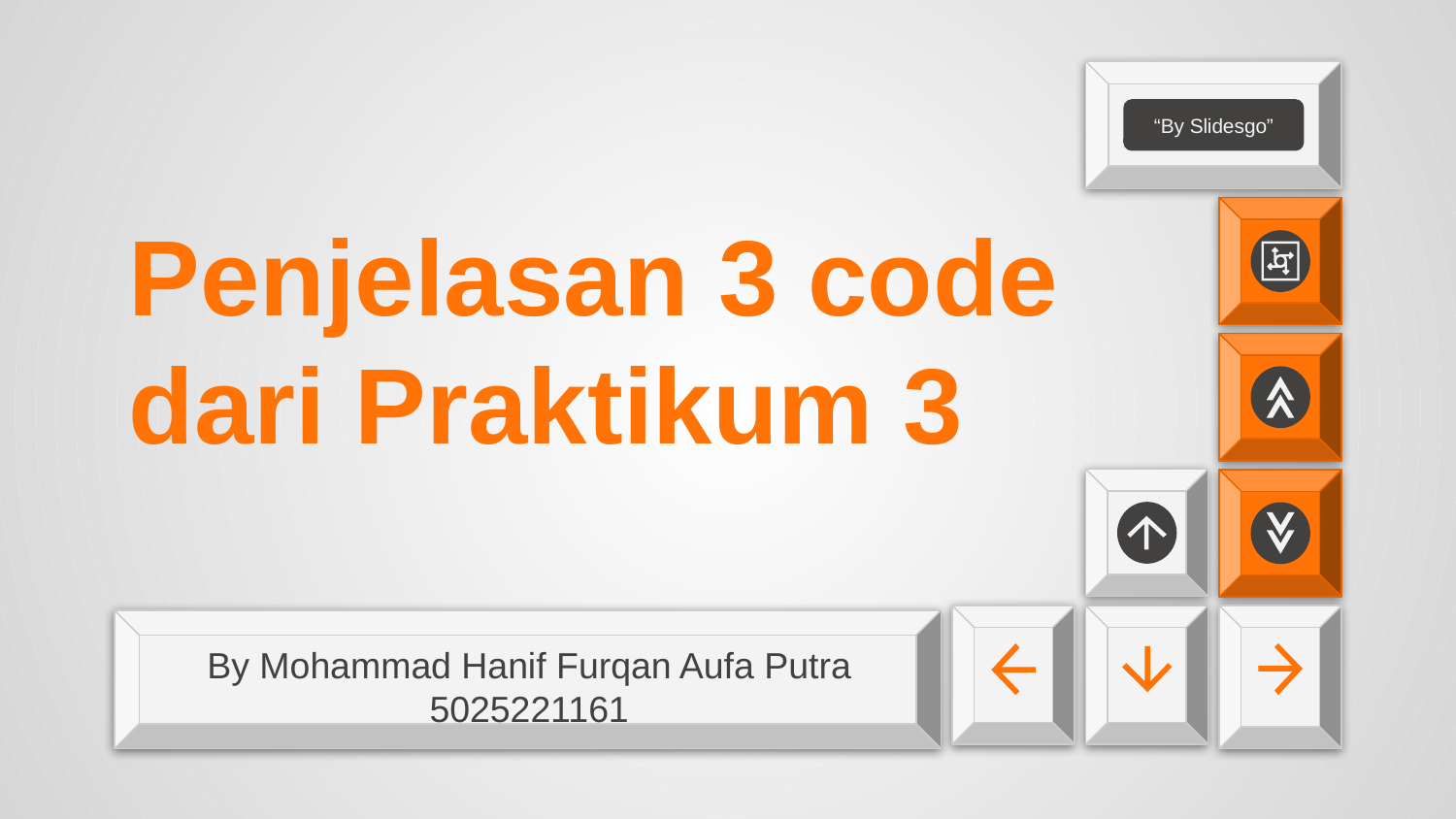

“By Slidesgo”

# Penjelasan 3 code dari Praktikum 3

By Mohammad Hanif Furqan Aufa Putra
5025221161